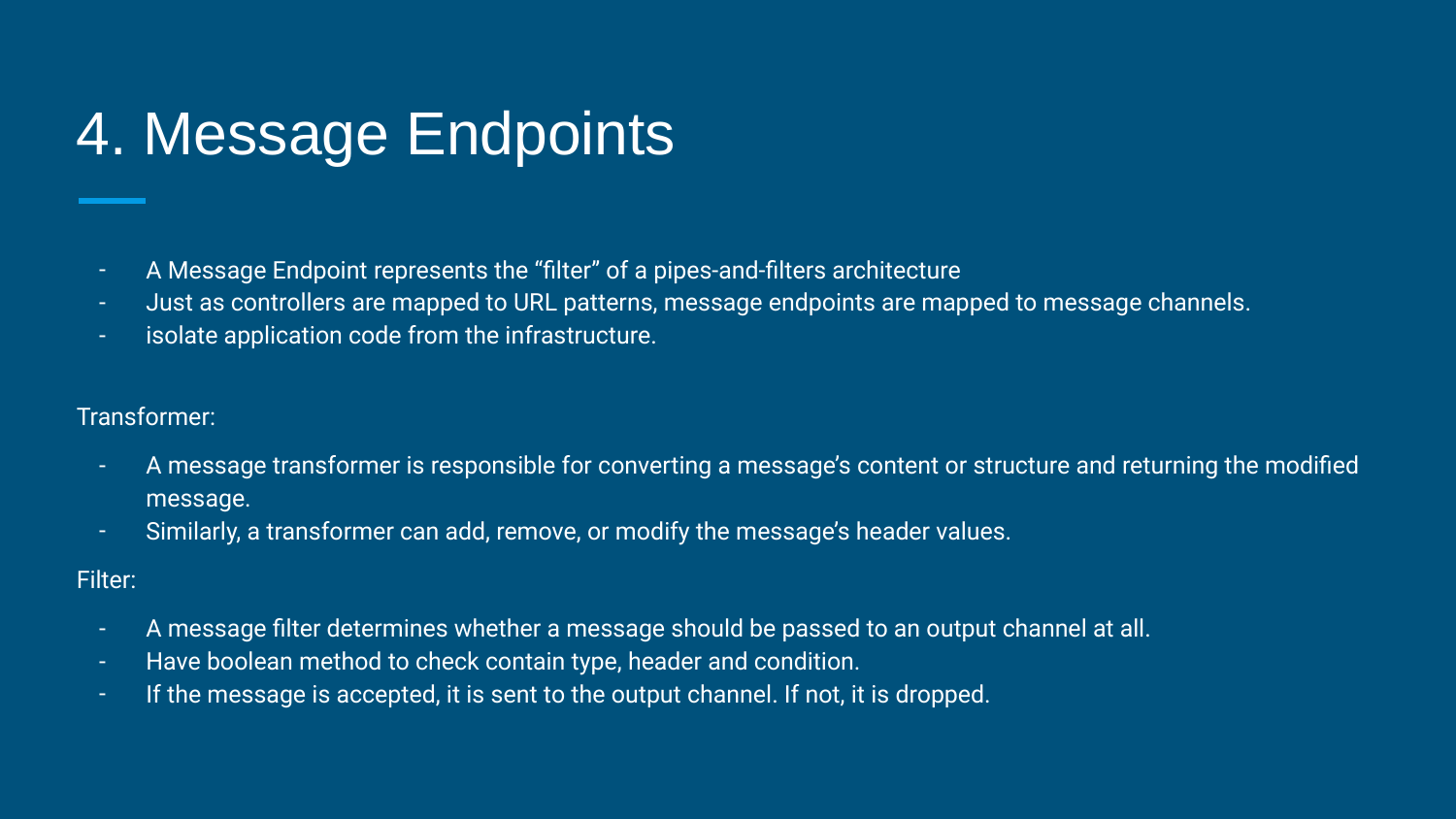

# 4. Message Endpoints
A Message Endpoint represents the “filter” of a pipes-and-filters architecture
Just as controllers are mapped to URL patterns, message endpoints are mapped to message channels.
isolate application code from the infrastructure.
Transformer:
A message transformer is responsible for converting a message’s content or structure and returning the modified message.
Similarly, a transformer can add, remove, or modify the message’s header values.
Filter:
A message filter determines whether a message should be passed to an output channel at all.
Have boolean method to check contain type, header and condition.
If the message is accepted, it is sent to the output channel. If not, it is dropped.